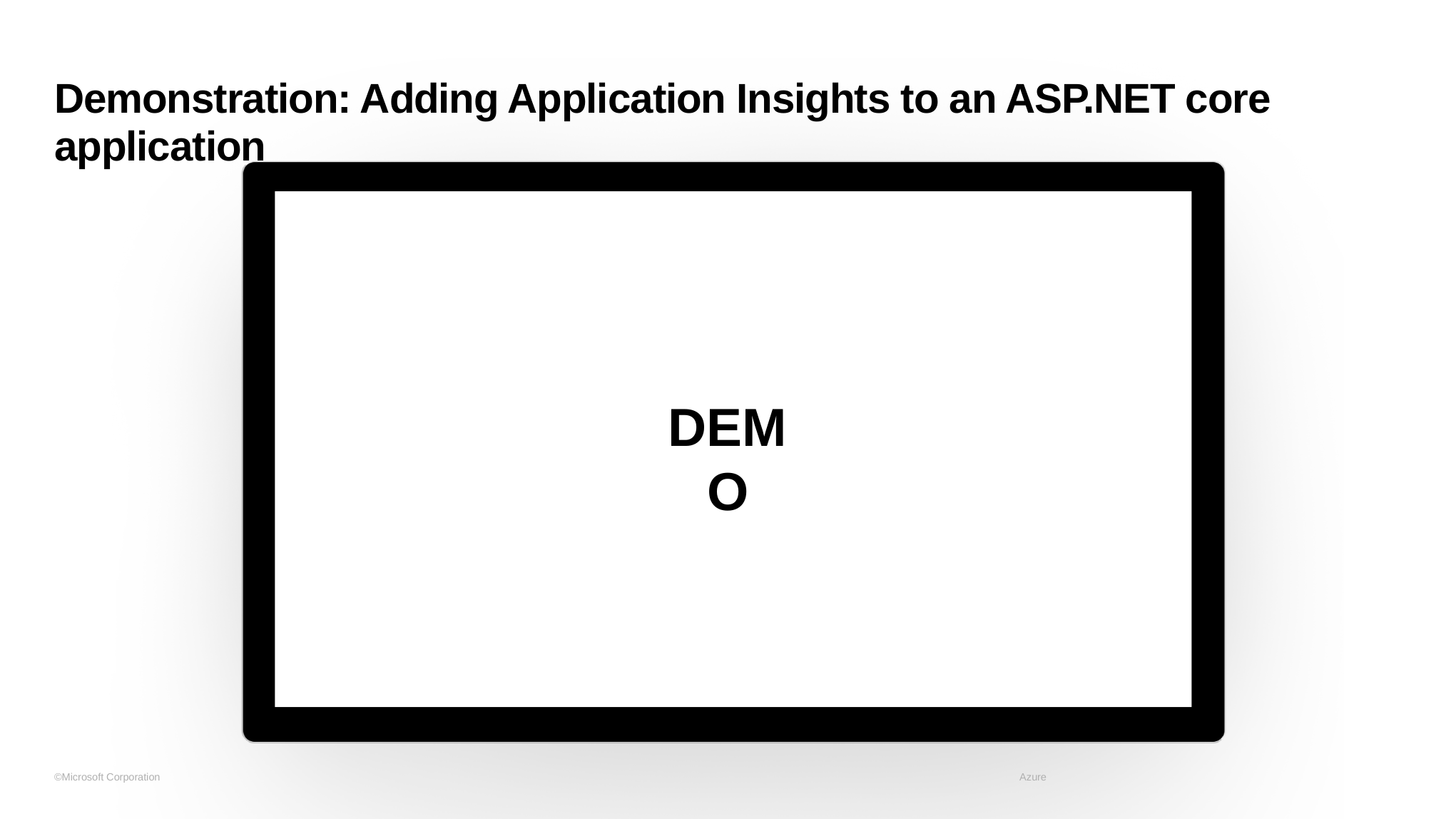

# Demonstration: Adding Application Insights to an ASP.NET core application
DEMO